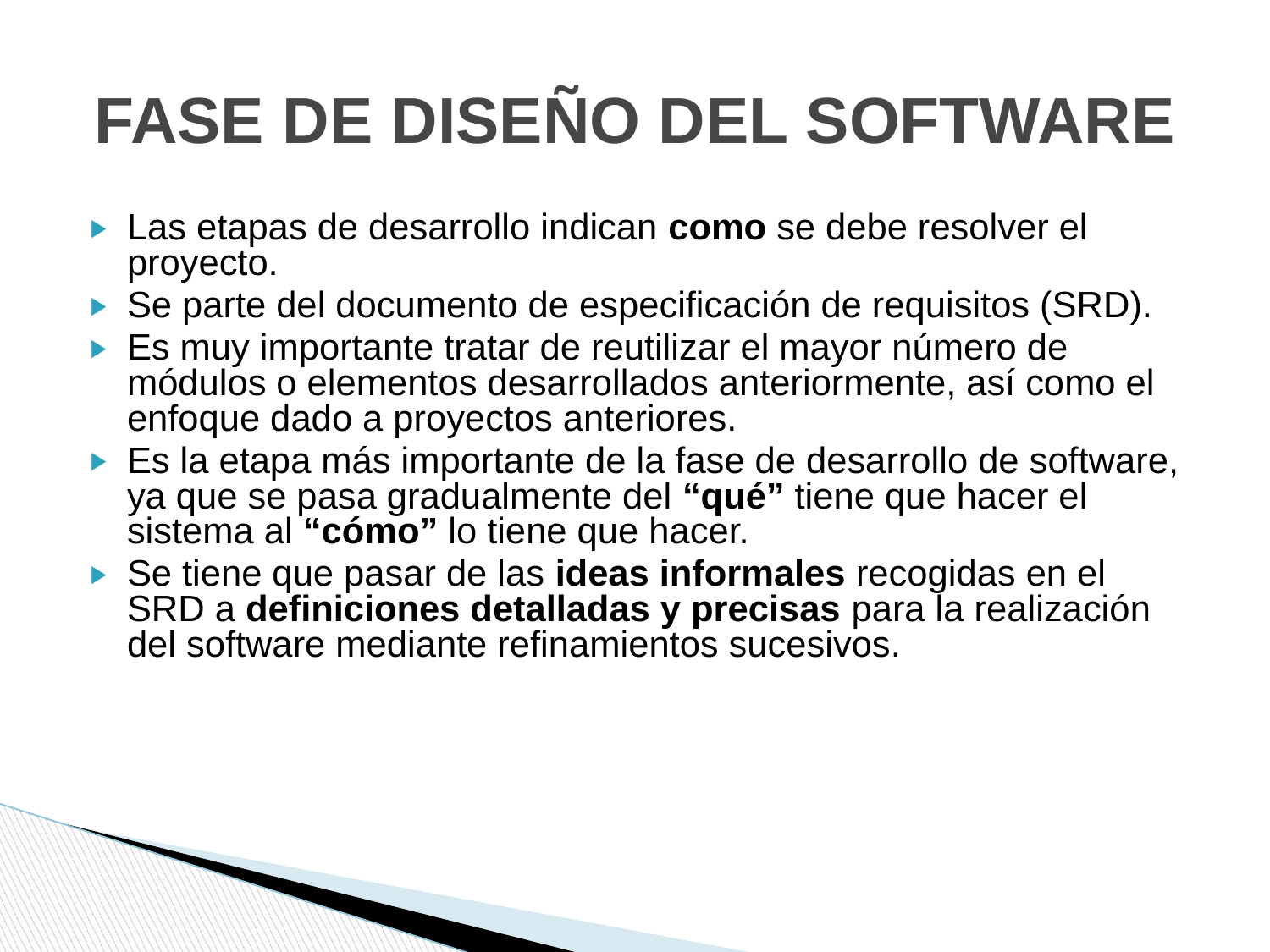

# FASE DE DISEÑO DEL SOFTWARE
Las etapas de desarrollo indican como se debe resolver el proyecto.
Se parte del documento de especificación de requisitos (SRD).
Es muy importante tratar de reutilizar el mayor número de módulos o elementos desarrollados anteriormente, así como el enfoque dado a proyectos anteriores.
Es la etapa más importante de la fase de desarrollo de software, ya que se pasa gradualmente del “qué” tiene que hacer el sistema al “cómo” lo tiene que hacer.
Se tiene que pasar de las ideas informales recogidas en el SRD a definiciones detalladas y precisas para la realización del software mediante refinamientos sucesivos.